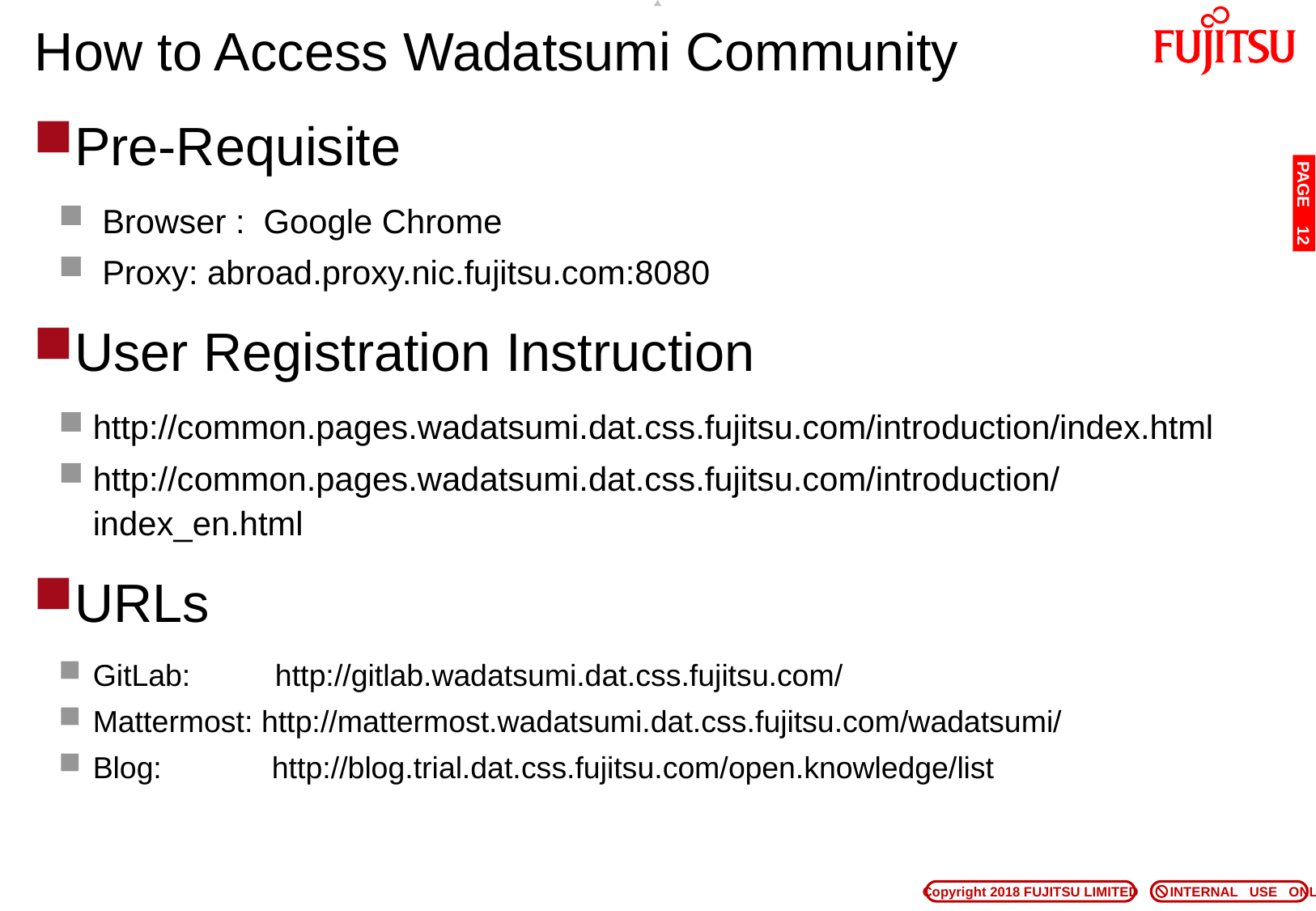

# How to Access Wadatsumi Community
Pre-Requisite
 Browser :  Google Chrome
 Proxy: abroad.proxy.nic.fujitsu.com:8080
User Registration Instruction
http://common.pages.wadatsumi.dat.css.fujitsu.com/introduction/index.html
http://common.pages.wadatsumi.dat.css.fujitsu.com/introduction/index_en.html
URLs
GitLab:          http://gitlab.wadatsumi.dat.css.fujitsu.com/
Mattermost: http://mattermost.wadatsumi.dat.css.fujitsu.com/wadatsumi/
Blog:             http://blog.trial.dat.css.fujitsu.com/open.knowledge/list
PAGE    12